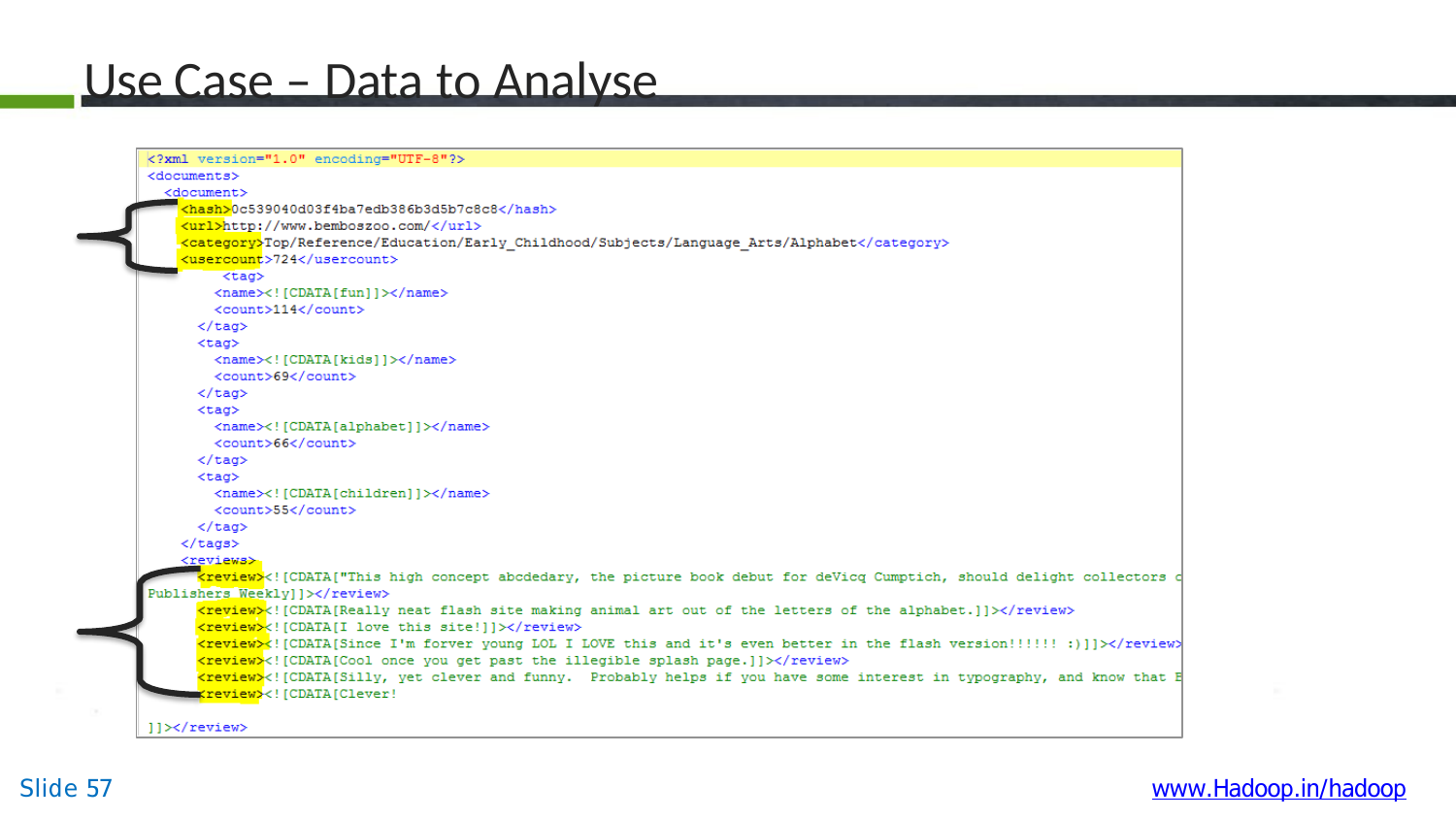

# Use Case – Data to Analyse

www.Hadoop.in/hadoop
Slide 57